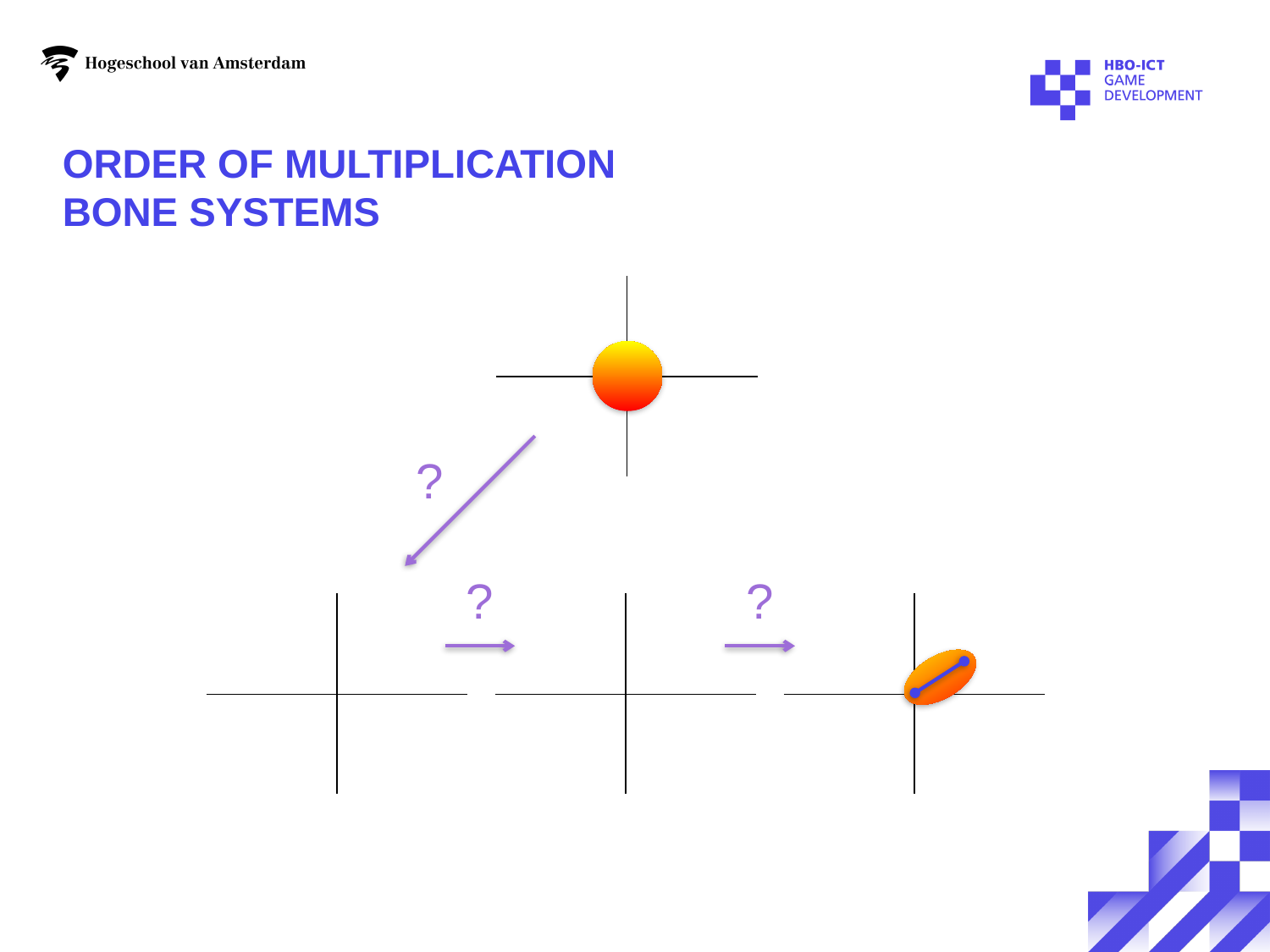

# Order of multiplication Bone Systems

?
?
?